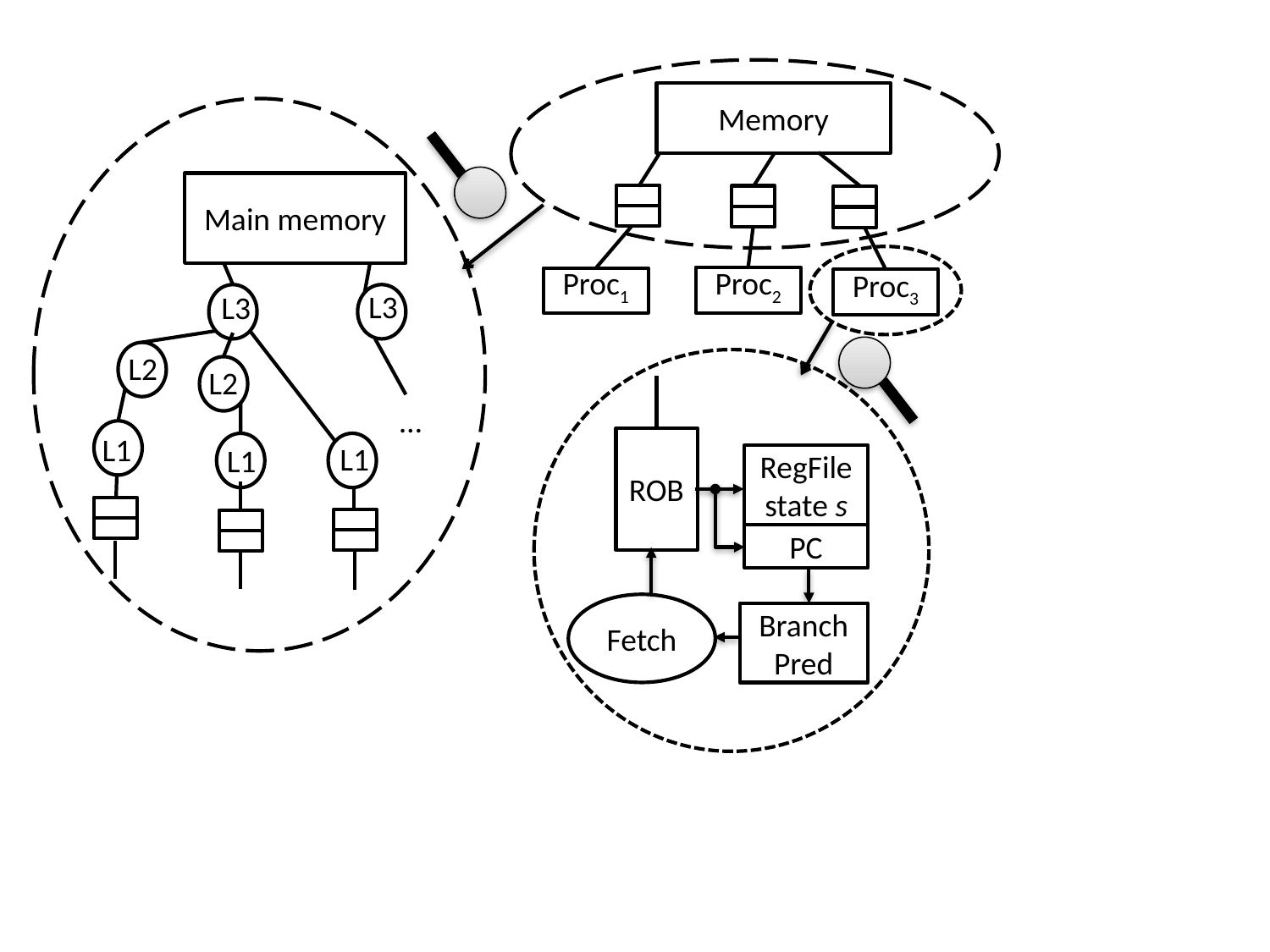

Memory

Main memory

Proc2
Proc1
Proc3
L3
L3

L2

L2

…

L1
ROB

L1

L1
RegFile
state s

PC

Fetch
Branch
Pred